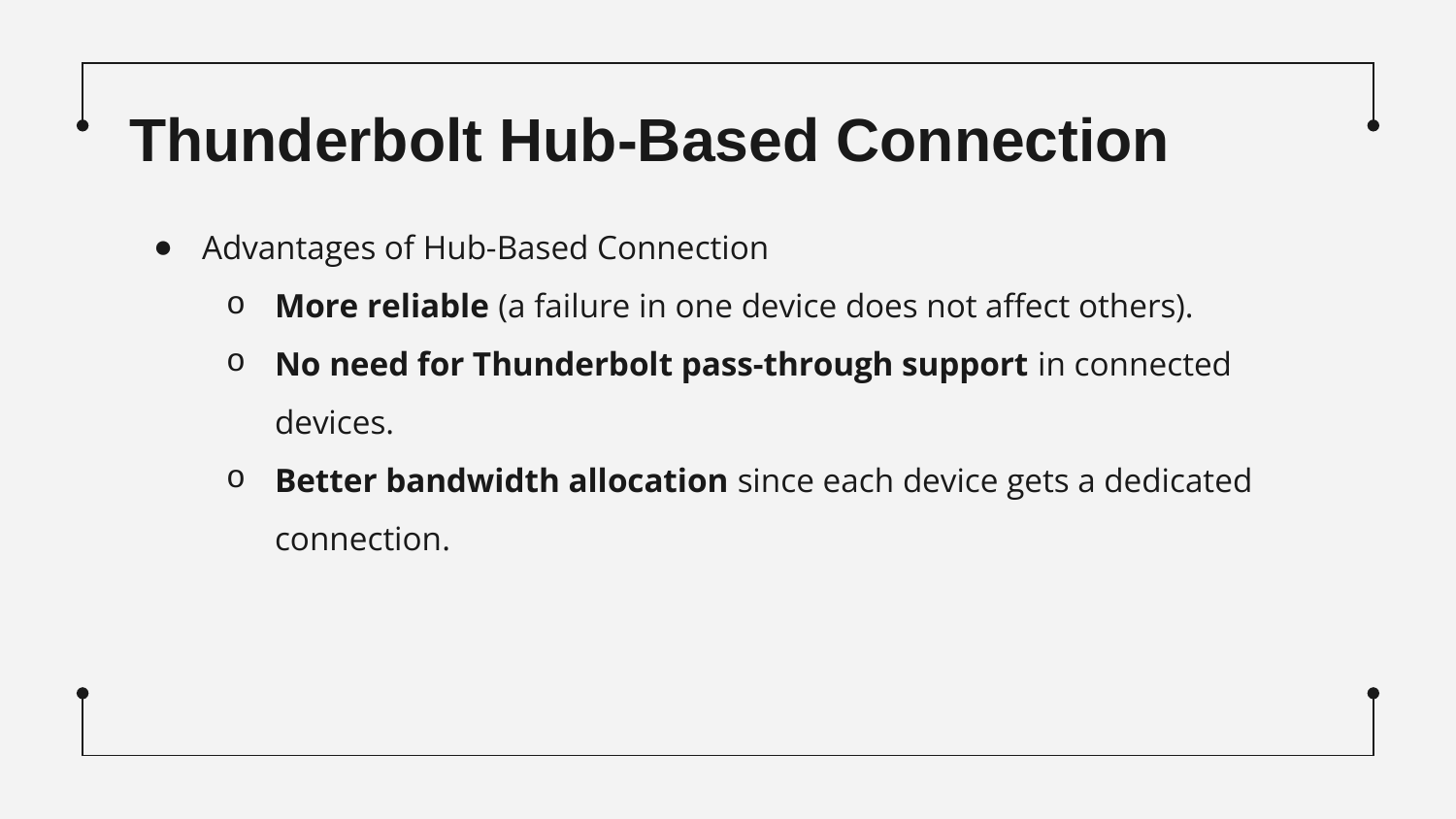

# Thunderbolt Hub-Based Connection
Advantages of Hub-Based Connection
More reliable (a failure in one device does not affect others).
No need for Thunderbolt pass-through support in connected devices.
Better bandwidth allocation since each device gets a dedicated connection.